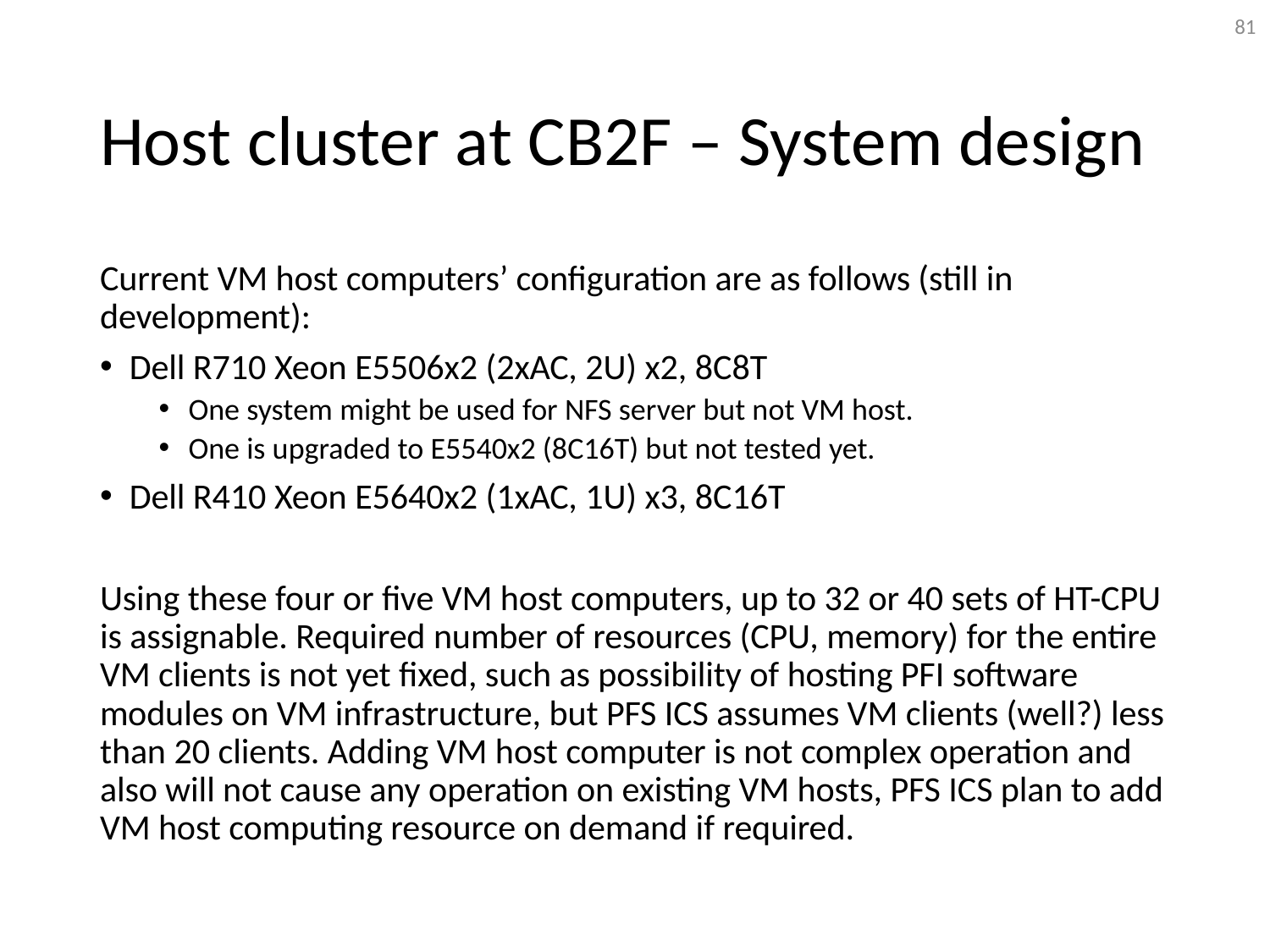

81
# Host cluster at CB2F – System design
Current VM host computers’ configuration are as follows (still in development):
Dell R710 Xeon E5506x2 (2xAC, 2U) x2, 8C8T
One system might be used for NFS server but not VM host.
One is upgraded to E5540x2 (8C16T) but not tested yet.
Dell R410 Xeon E5640x2 (1xAC, 1U) x3, 8C16T

Using these four or five VM host computers, up to 32 or 40 sets of HT-CPU is assignable. Required number of resources (CPU, memory) for the entire VM clients is not yet fixed, such as possibility of hosting PFI software modules on VM infrastructure, but PFS ICS assumes VM clients (well?) less than 20 clients. Adding VM host computer is not complex operation and also will not cause any operation on existing VM hosts, PFS ICS plan to add VM host computing resource on demand if required.